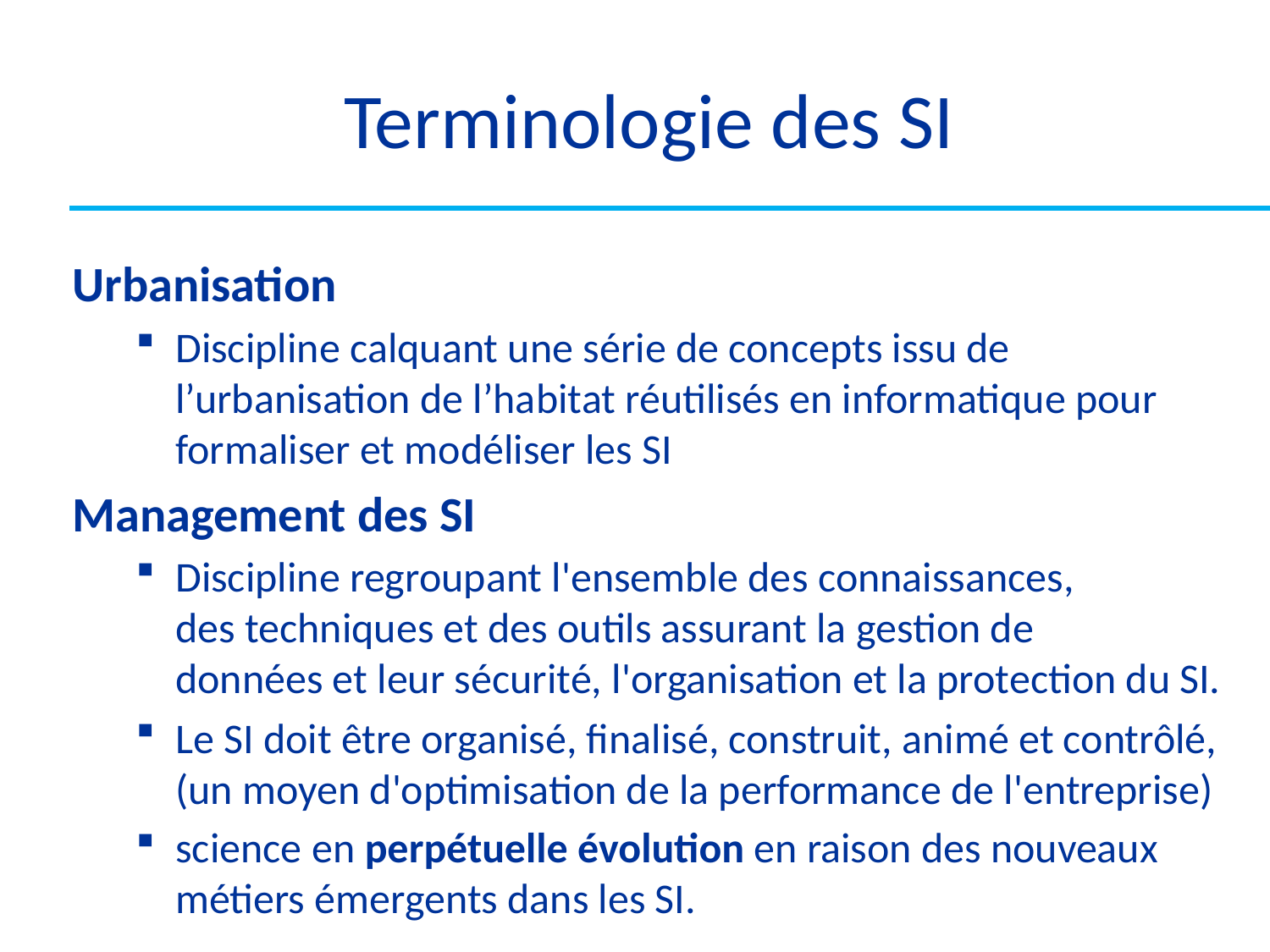

# Terminologie des SI
Urbanisation
Discipline calquant une série de concepts issu de l’urbanisation de l’habitat réutilisés en informatique pour formaliser et modéliser les SI
Management des SI
Discipline regroupant l'ensemble des connaissances, des techniques et des outils assurant la gestion de données et leur sécurité, l'organisation et la protection du SI.
Le SI doit être organisé, finalisé, construit, animé et contrôlé, (un moyen d'optimisation de la performance de l'entreprise)
science en perpétuelle évolution en raison des nouveaux métiers émergents dans les SI.